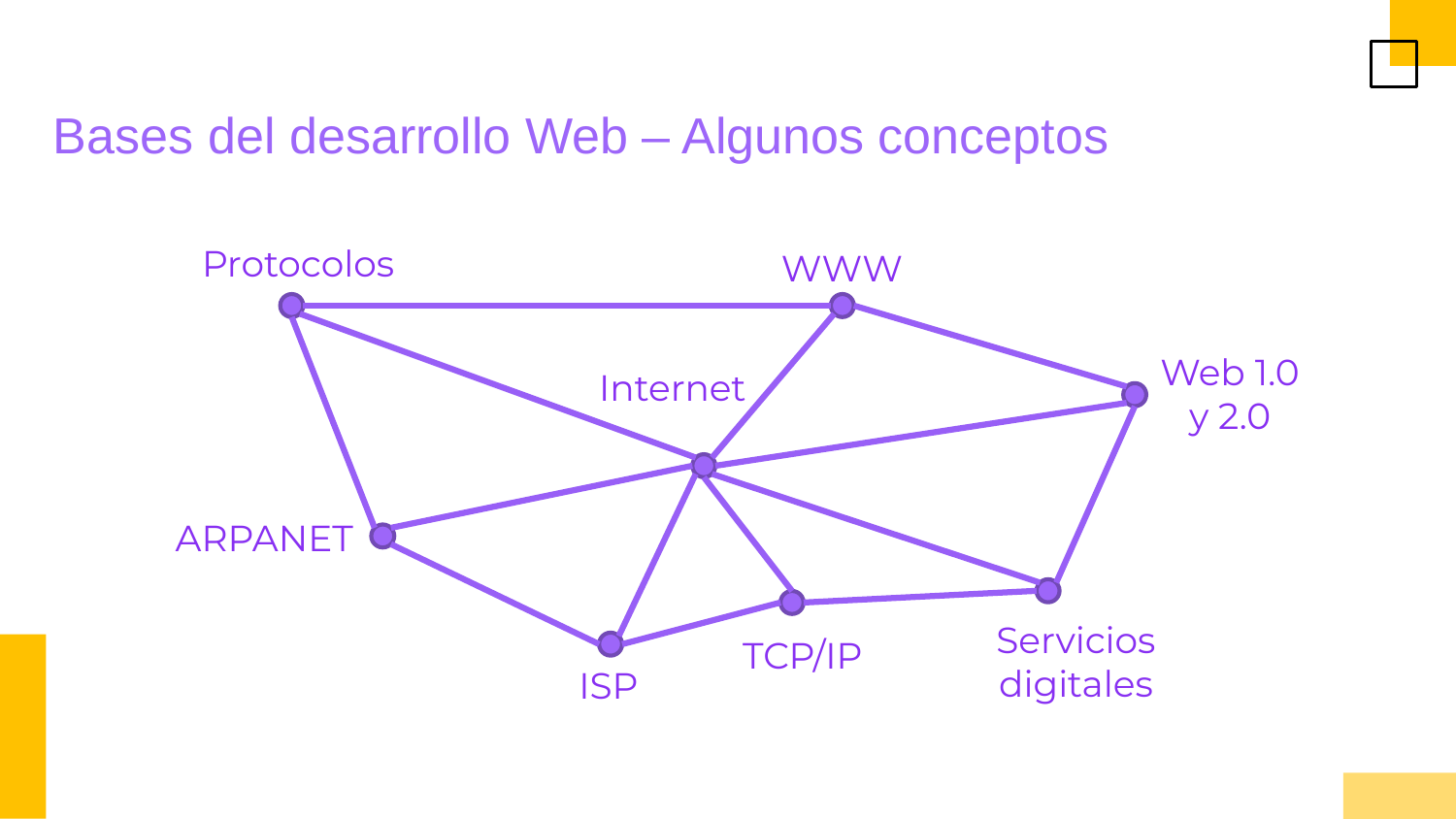

Bases del desarrollo Web – Algunos conceptos
Protocolos
WWW

Web 1.0
y 2.0
Internet

ARPANET

Servicios
digitales
TCP/IP

ISP